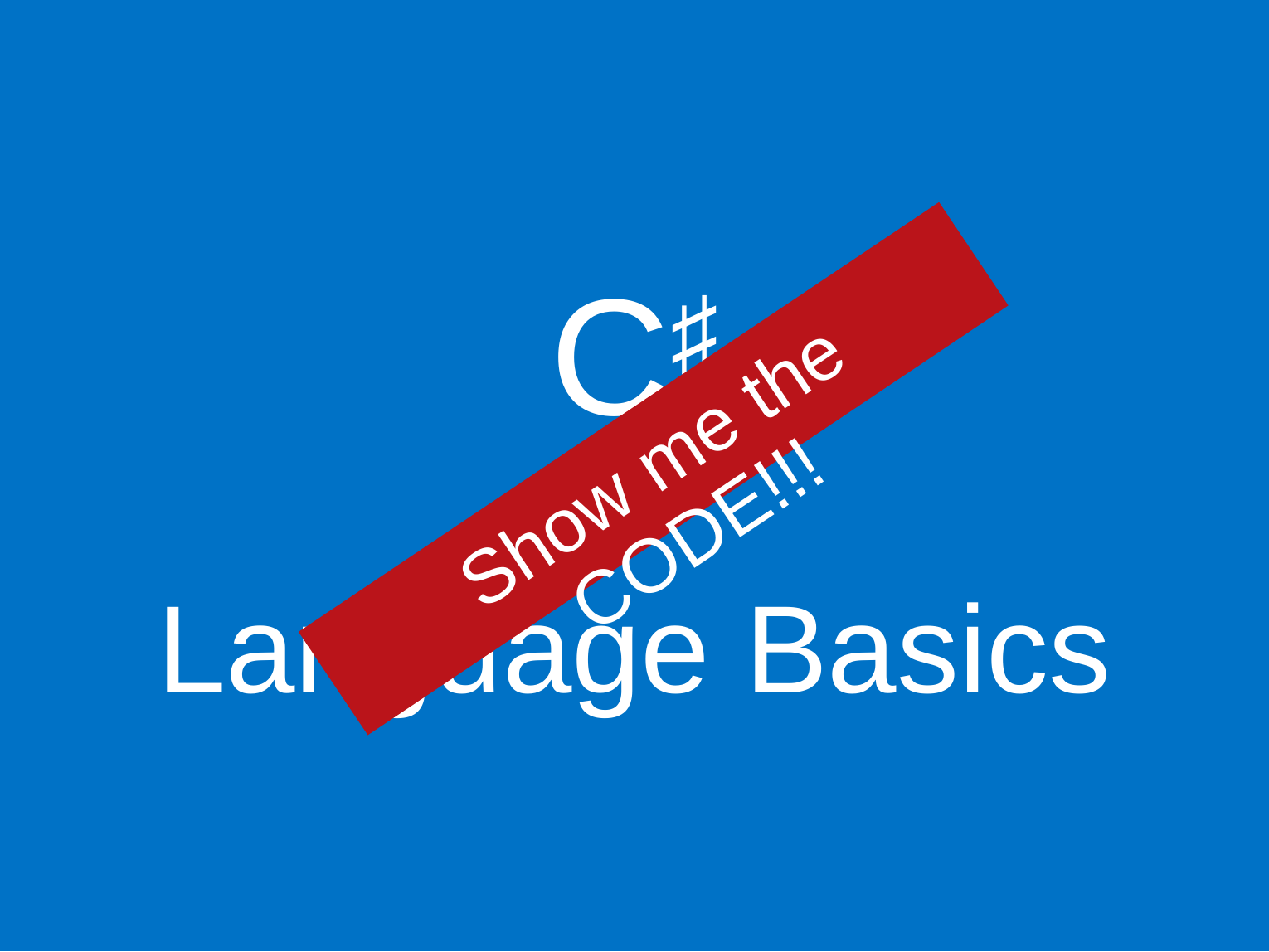

C♯

Language Basics
Show me the CODE!!!